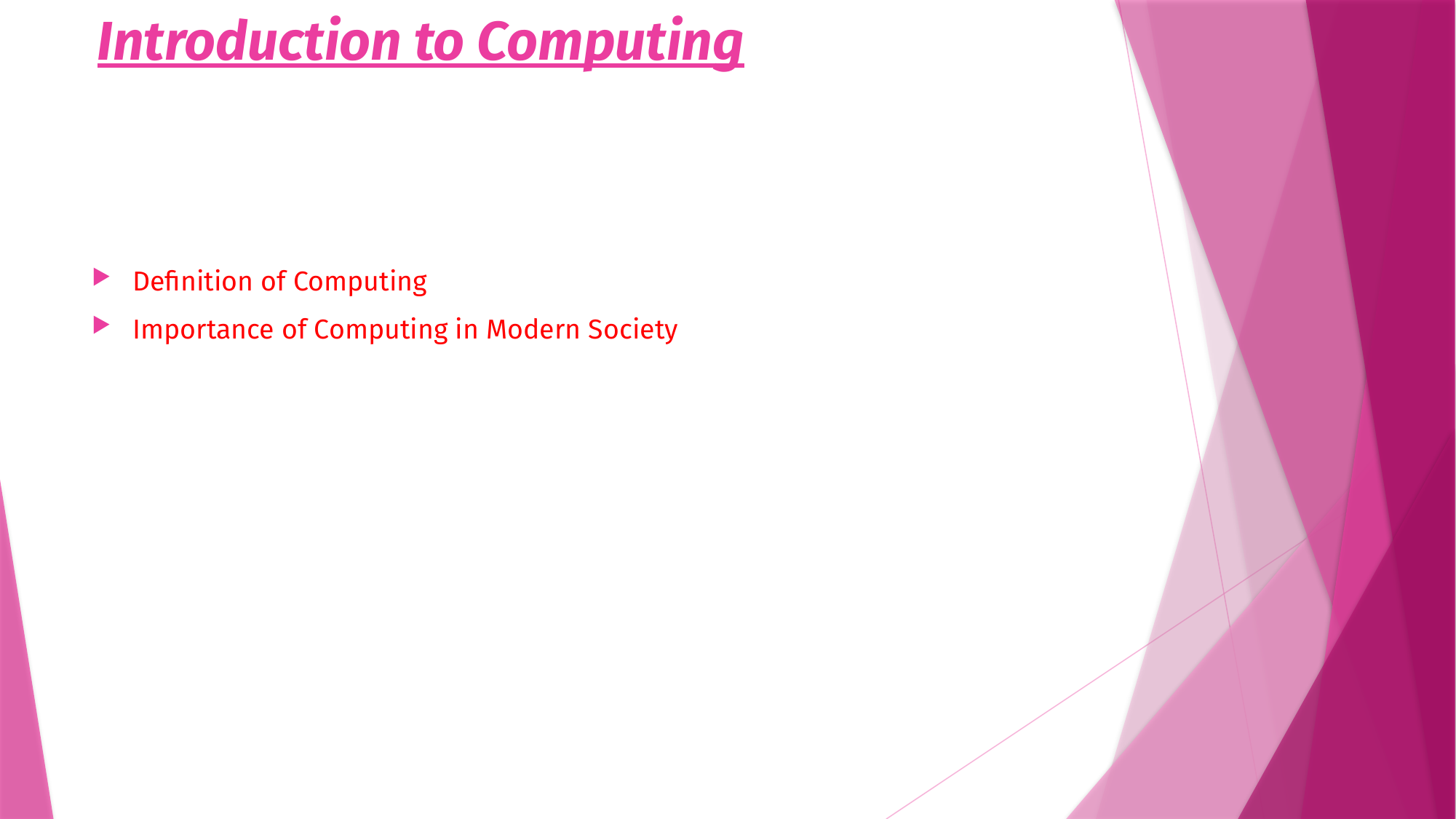

# Introduction to Computing
Definition of Computing
Importance of Computing in Modern Society